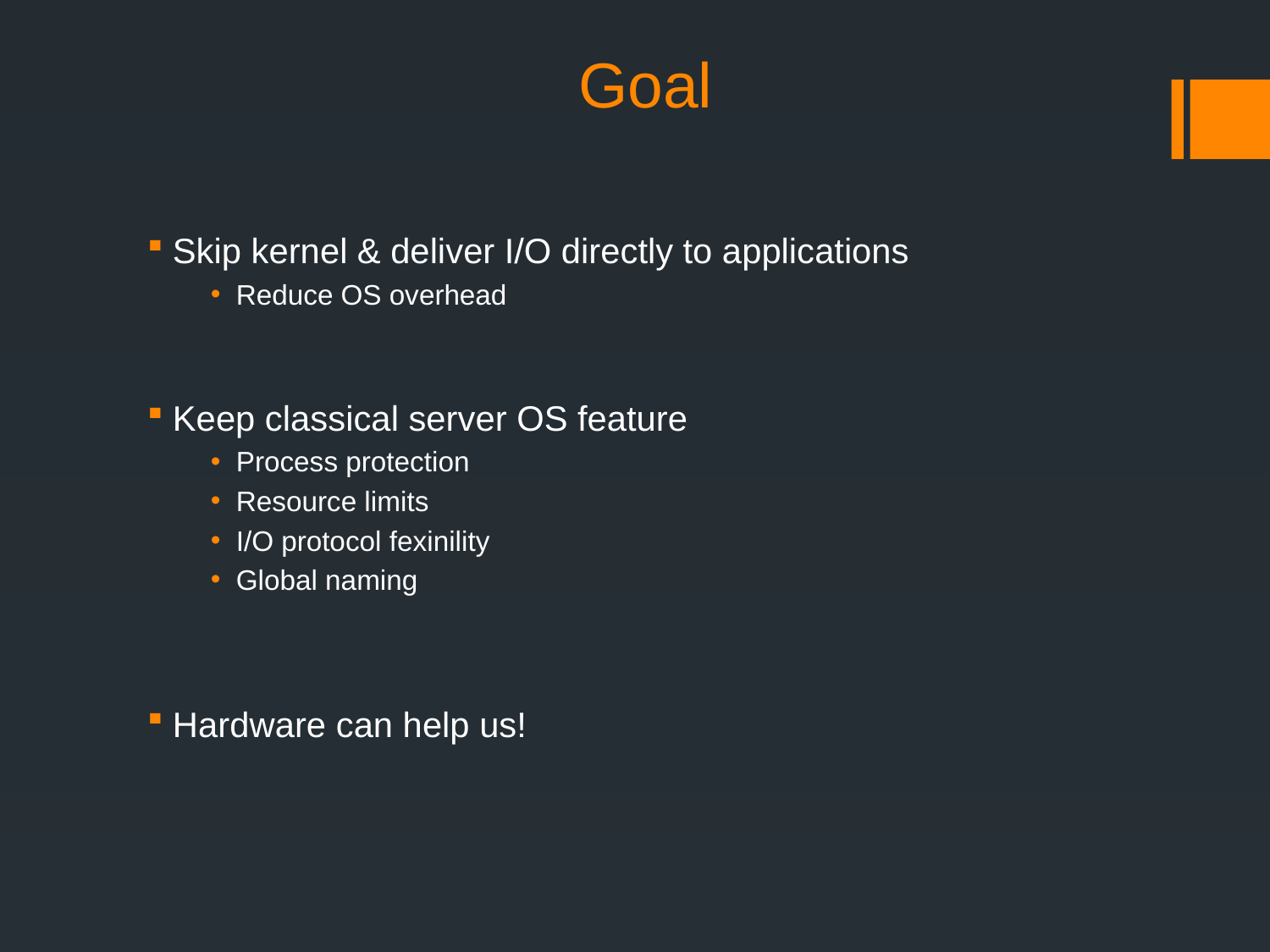

Goal
Skip kernel & deliver I/O directly to applications
Reduce OS overhead

Keep classical server OS feature
Process protection
Resource limits
I/O protocol fexinility
Global naming

Hardware can help us!